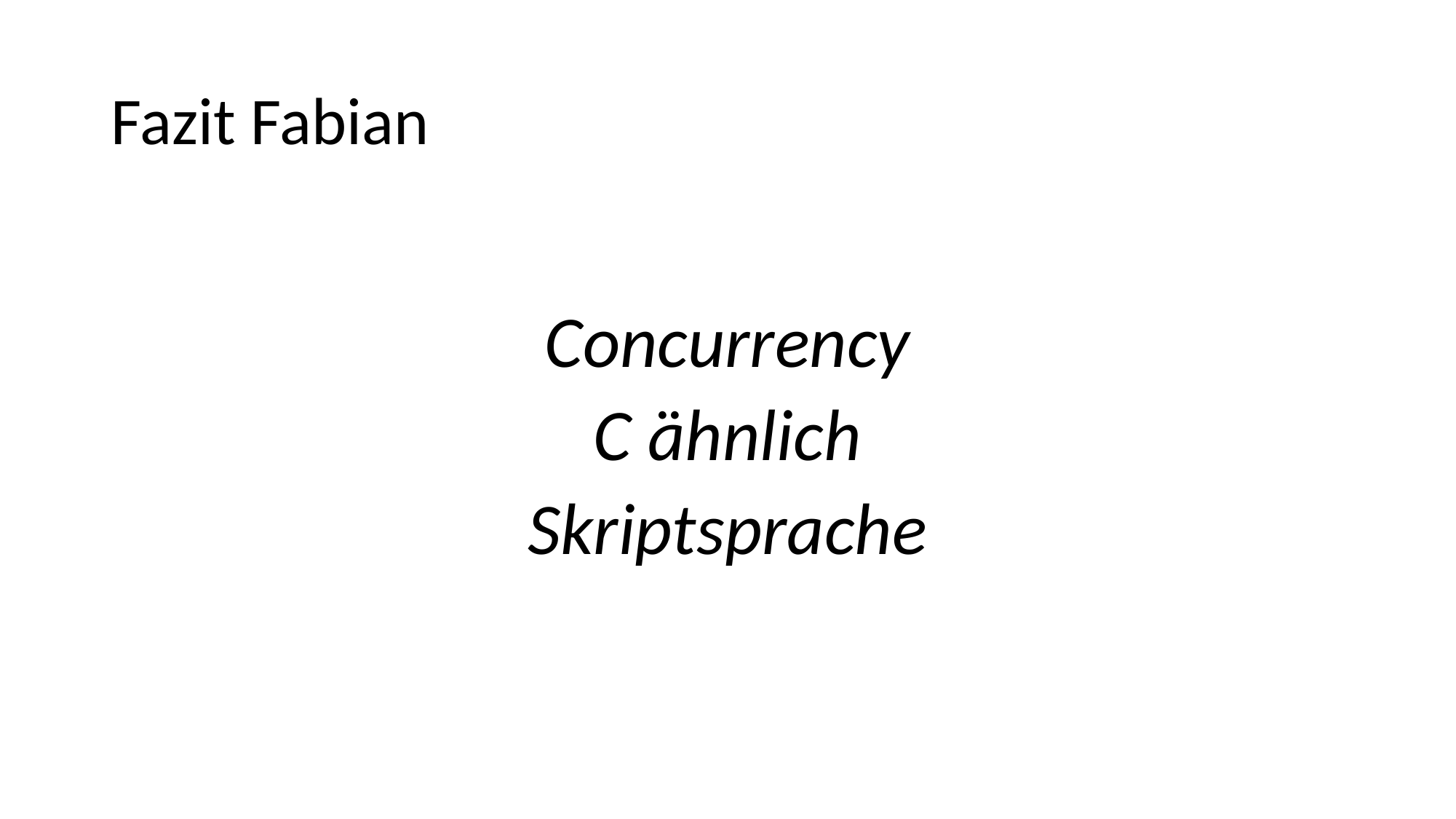

# Fazit Fabian

Concurrency
C ähnlich
Skriptsprache